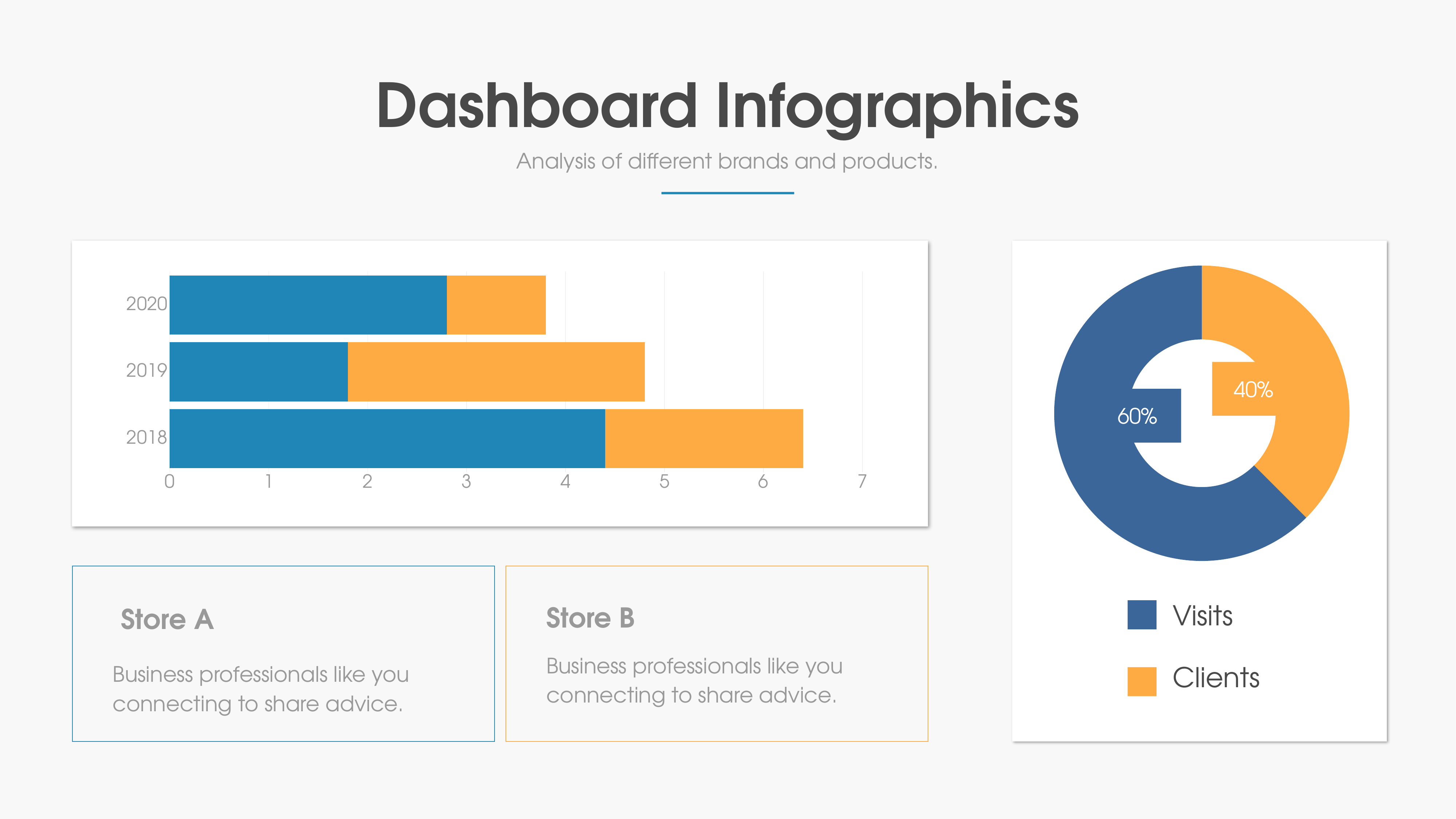

Dashboard Infographics
Analysis of different brands and products.

### Chart

| Category | Sales |
|---|---|
| 1st Qtr | 5.7 |
| 2nd Qtr | 9.5 |

### Chart

| Category | Series 2 | Series 3 |
|---|---|---|
| 2018 | 4.4 | 2.0 |
| 2019 | 1.8 | 3.0 |
| 2020 | 2.8 | 1.0 |
40%

60%

Visits
Store B
Store A

Business professionals like you connecting to share advice.
Business professionals like you connecting to share advice.
Clients